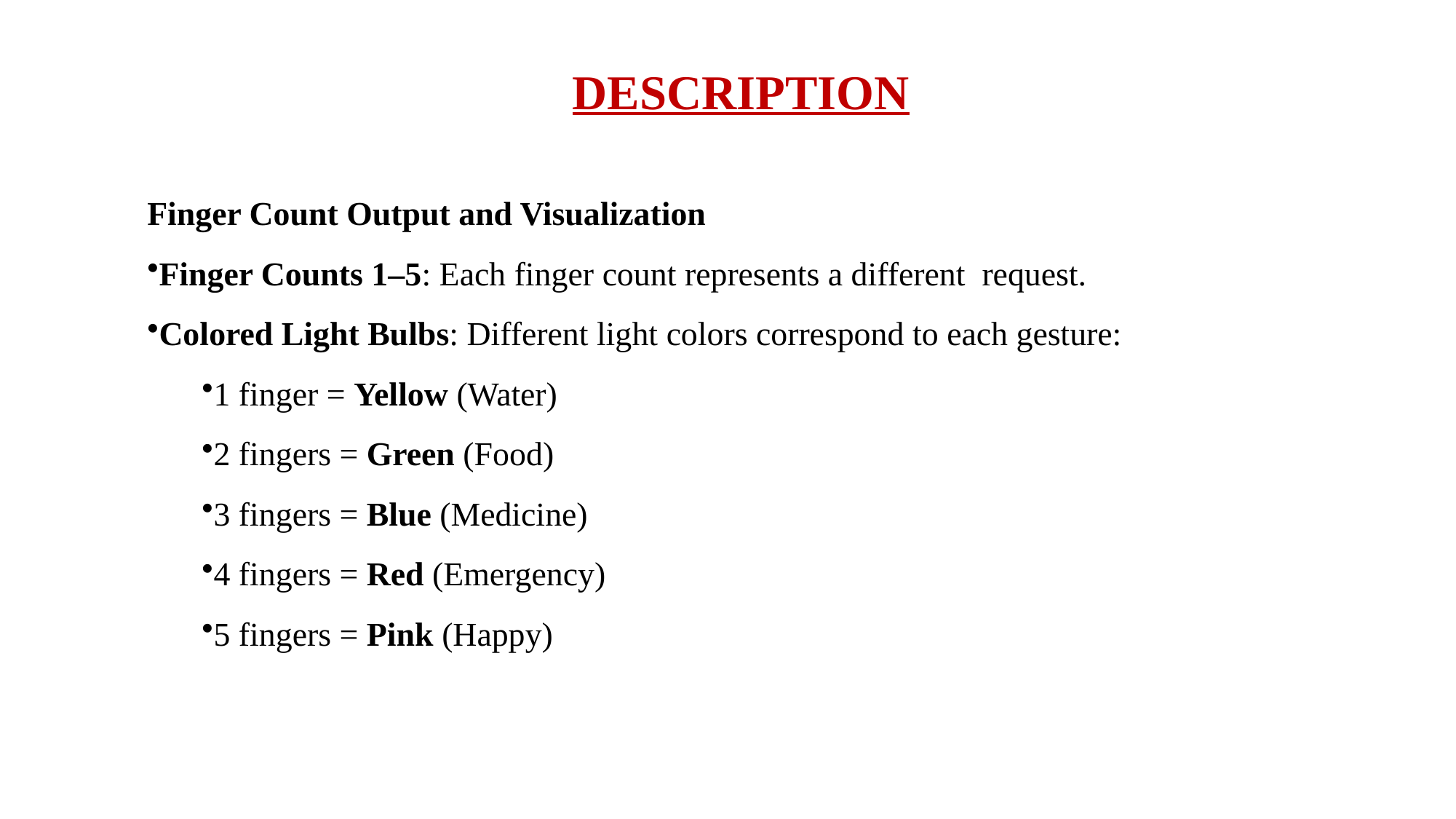

DESCRIPTION
Finger Count Output and Visualization
Finger Counts 1–5: Each finger count represents a different  request.
Colored Light Bulbs: Different light colors correspond to each gesture:
1 finger = Yellow (Water)
2 fingers = Green (Food)
3 fingers = Blue (Medicine)
4 fingers = Red (Emergency)
5 fingers = Pink (Happy)